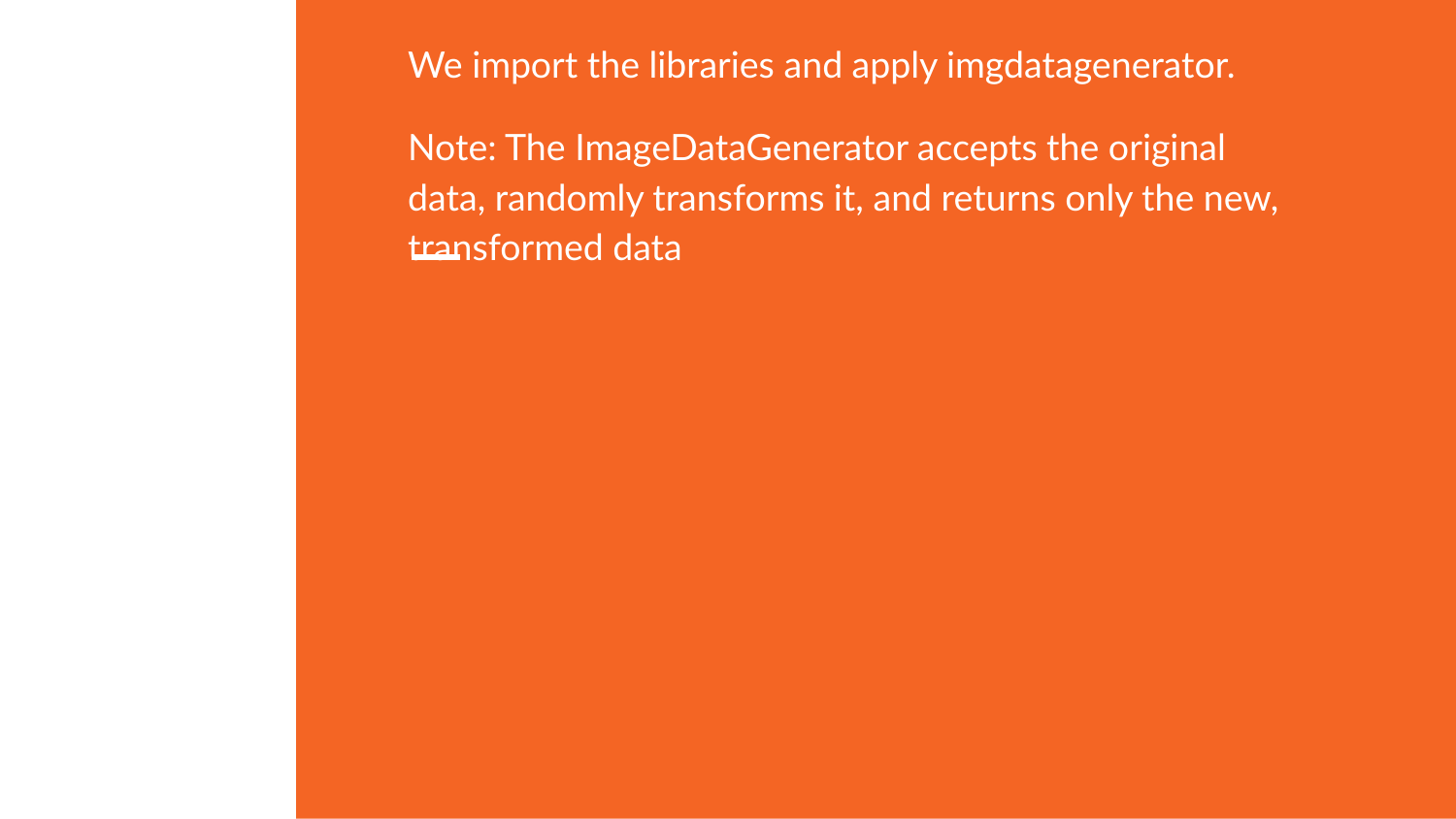

We import the libraries and apply imgdatagenerator.
Note: The ImageDataGenerator accepts the original data, randomly transforms it, and returns only the new, transformed data